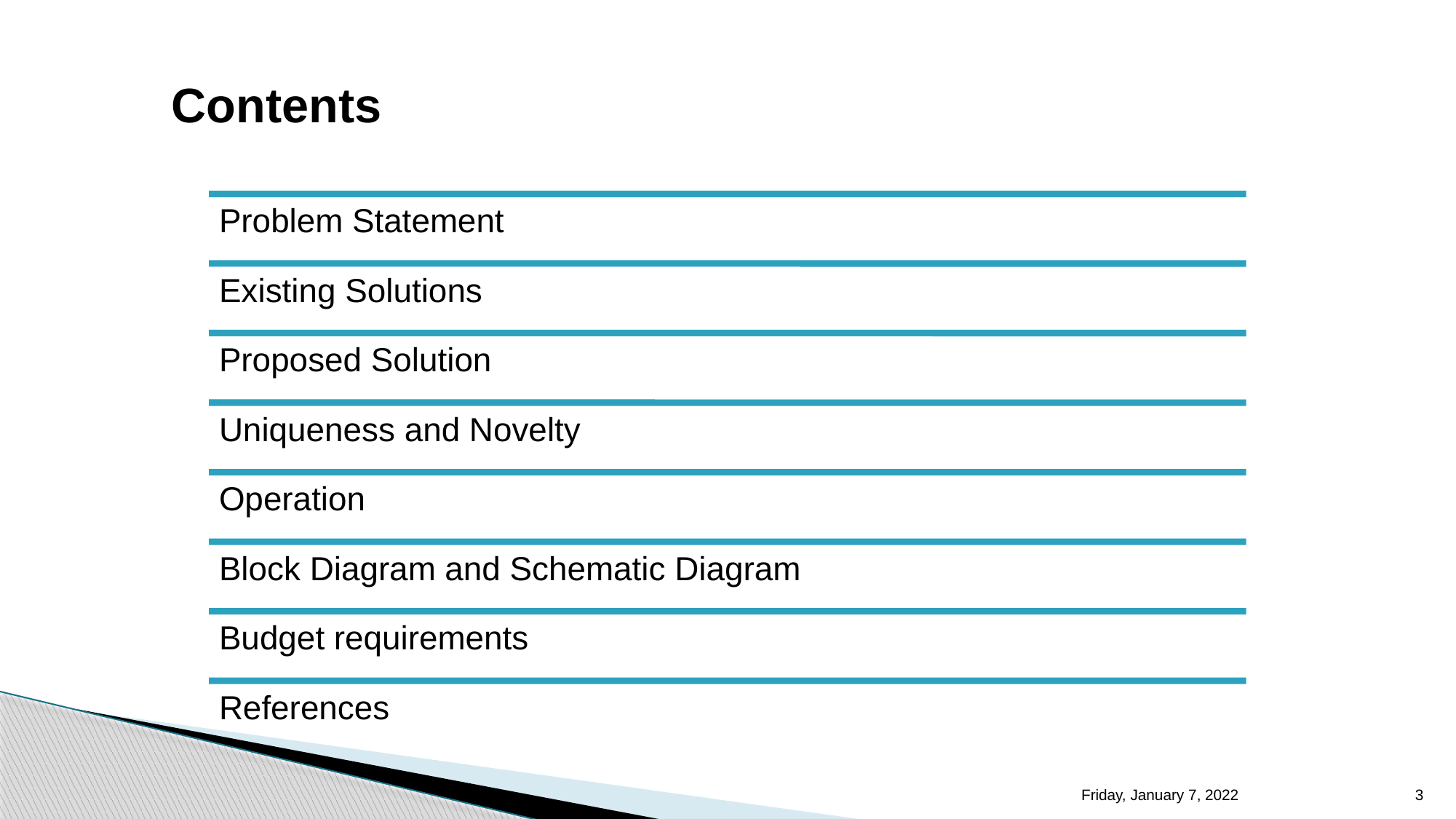

Contents

Problem Statement
Existing Solutions
Proposed Solution
Uniqueness and Novelty
Operation
Block Diagram and Schematic Diagram
Budget requirements
References

Friday, January 7, 2022
3